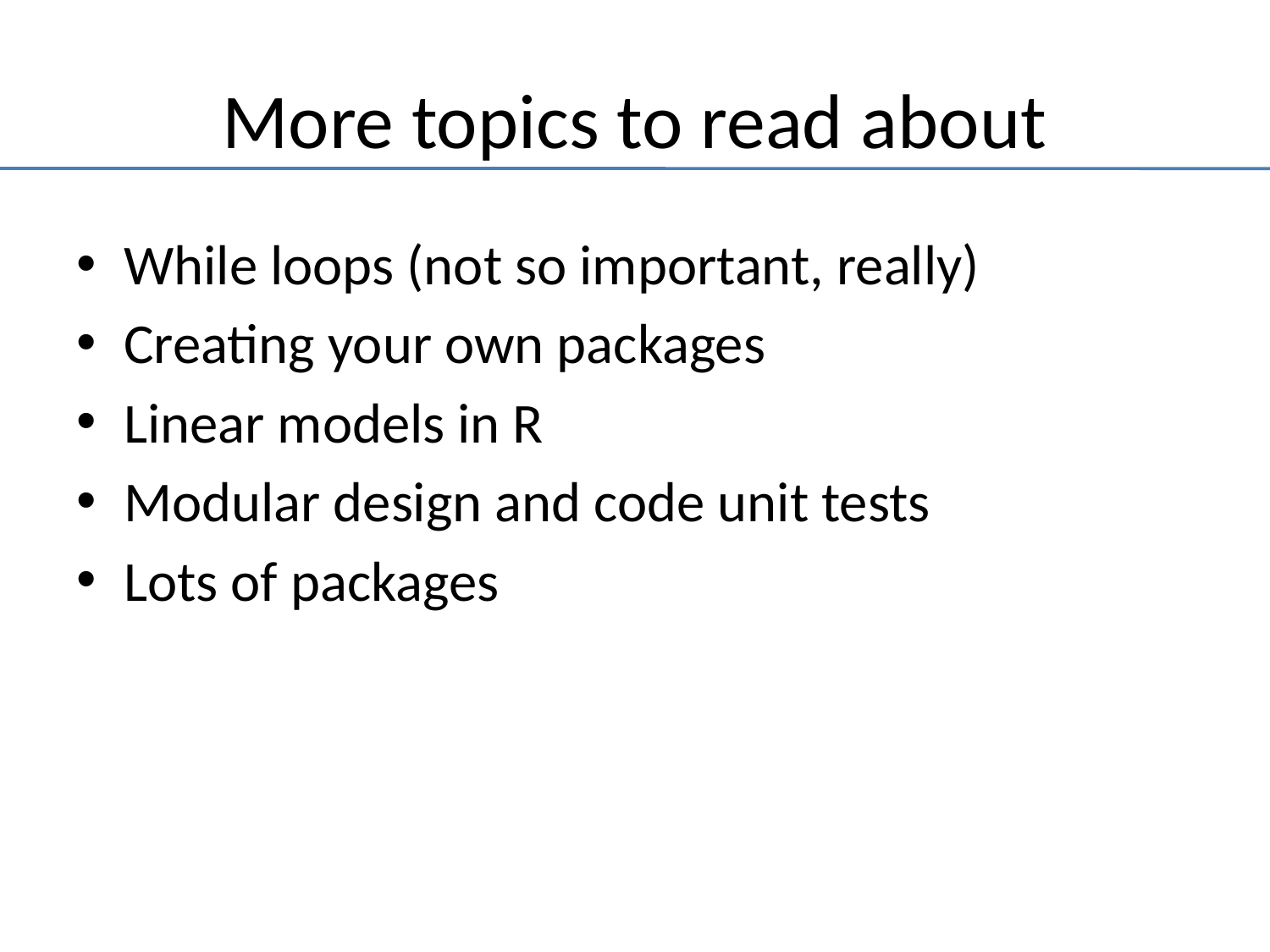

# More topics to read about
While loops (not so important, really)
Creating your own packages
Linear models in R
Modular design and code unit tests
Lots of packages